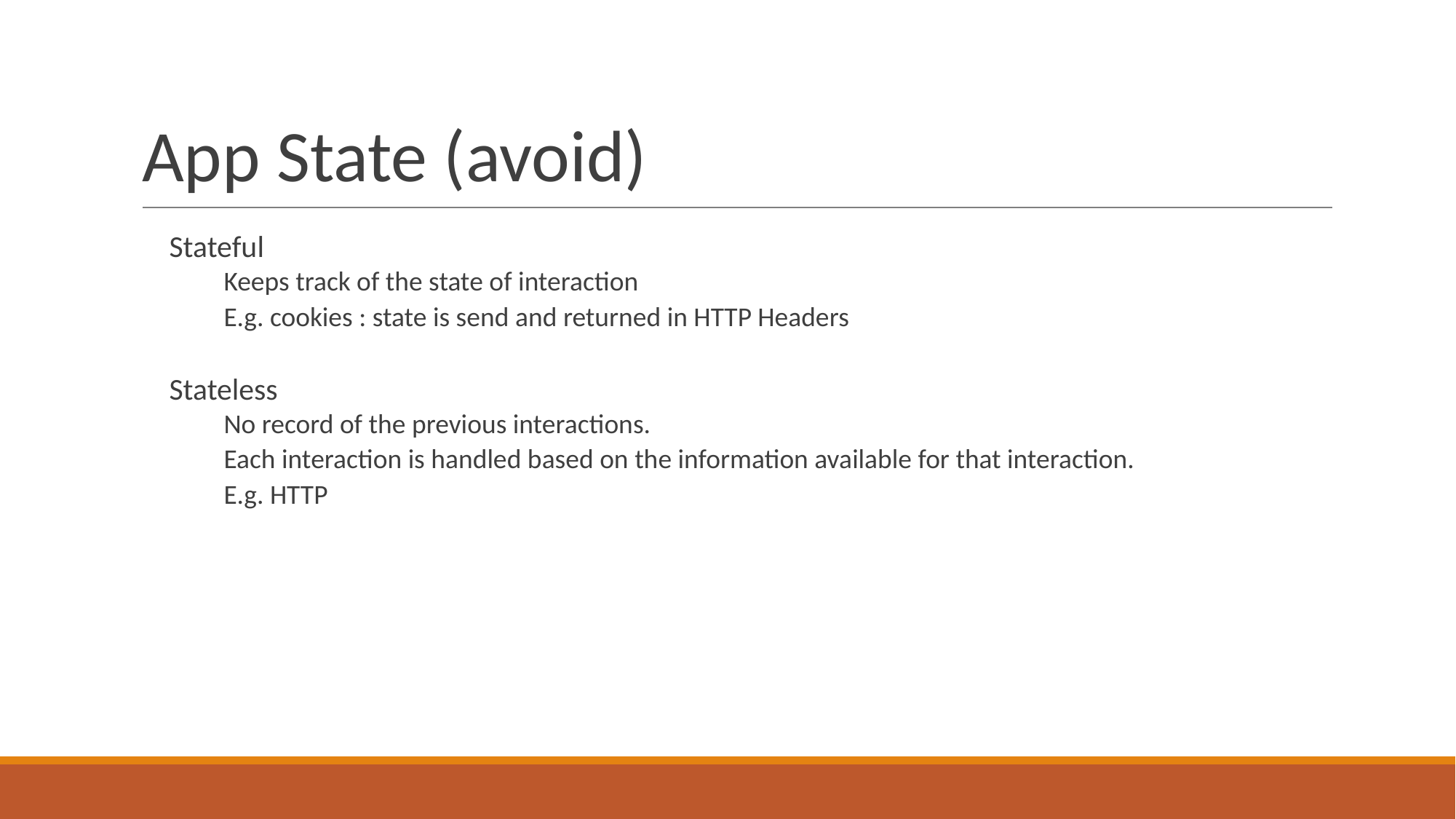

# App State (avoid)
Stateful
Keeps track of the state of interaction
E.g. cookies : state is send and returned in HTTP Headers

Stateless
No record of the previous interactions.
Each interaction is handled based on the information available for that interaction.
E.g. HTTP